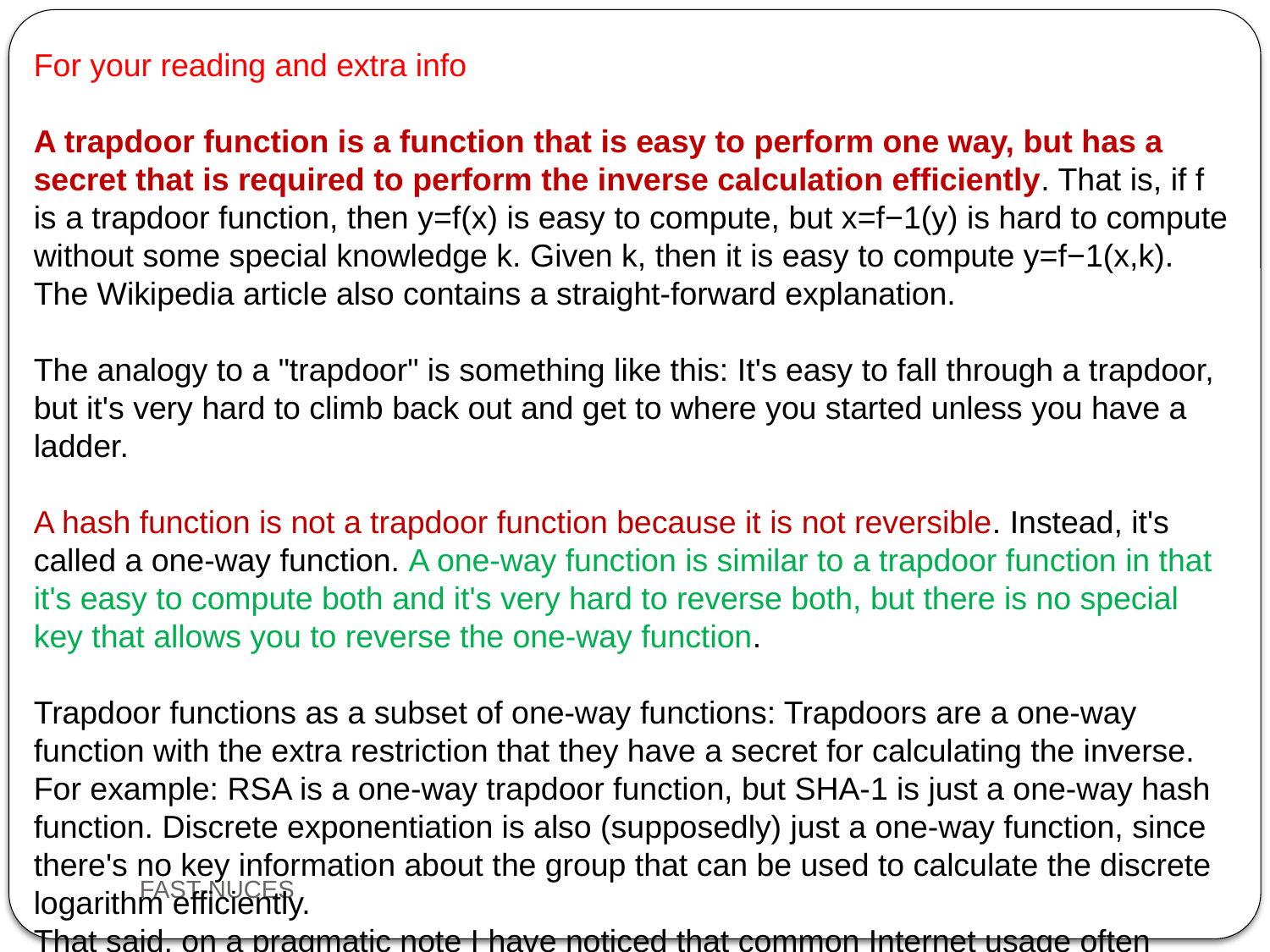

For your reading and extra info

A trapdoor function is a function that is easy to perform one way, but has a secret that is required to perform the inverse calculation efficiently. That is, if f is a trapdoor function, then y=f(x) is easy to compute, but x=f−1(y) is hard to compute without some special knowledge k. Given k, then it is easy to compute y=f−1(x,k). The Wikipedia article also contains a straight-forward explanation.

The analogy to a "trapdoor" is something like this: It's easy to fall through a trapdoor, but it's very hard to climb back out and get to where you started unless you have a ladder.

A hash function is not a trapdoor function because it is not reversible. Instead, it's called a one-way function. A one-way function is similar to a trapdoor function in that it's easy to compute both and it's very hard to reverse both, but there is no special key that allows you to reverse the one-way function.

Trapdoor functions as a subset of one-way functions: Trapdoors are a one-way function with the extra restriction that they have a secret for calculating the inverse.
For example: RSA is a one-way trapdoor function, but SHA-1 is just a one-way hash function. Discrete exponentiation is also (supposedly) just a one-way function, since there's no key information about the group that can be used to calculate the discrete logarithm efficiently.
That said, on a pragmatic note I have noticed that common Internet usage often mixes the terms "one-way" and "trapdoor" interchangeably, which no doubt causes confusion

FAST-NUCES